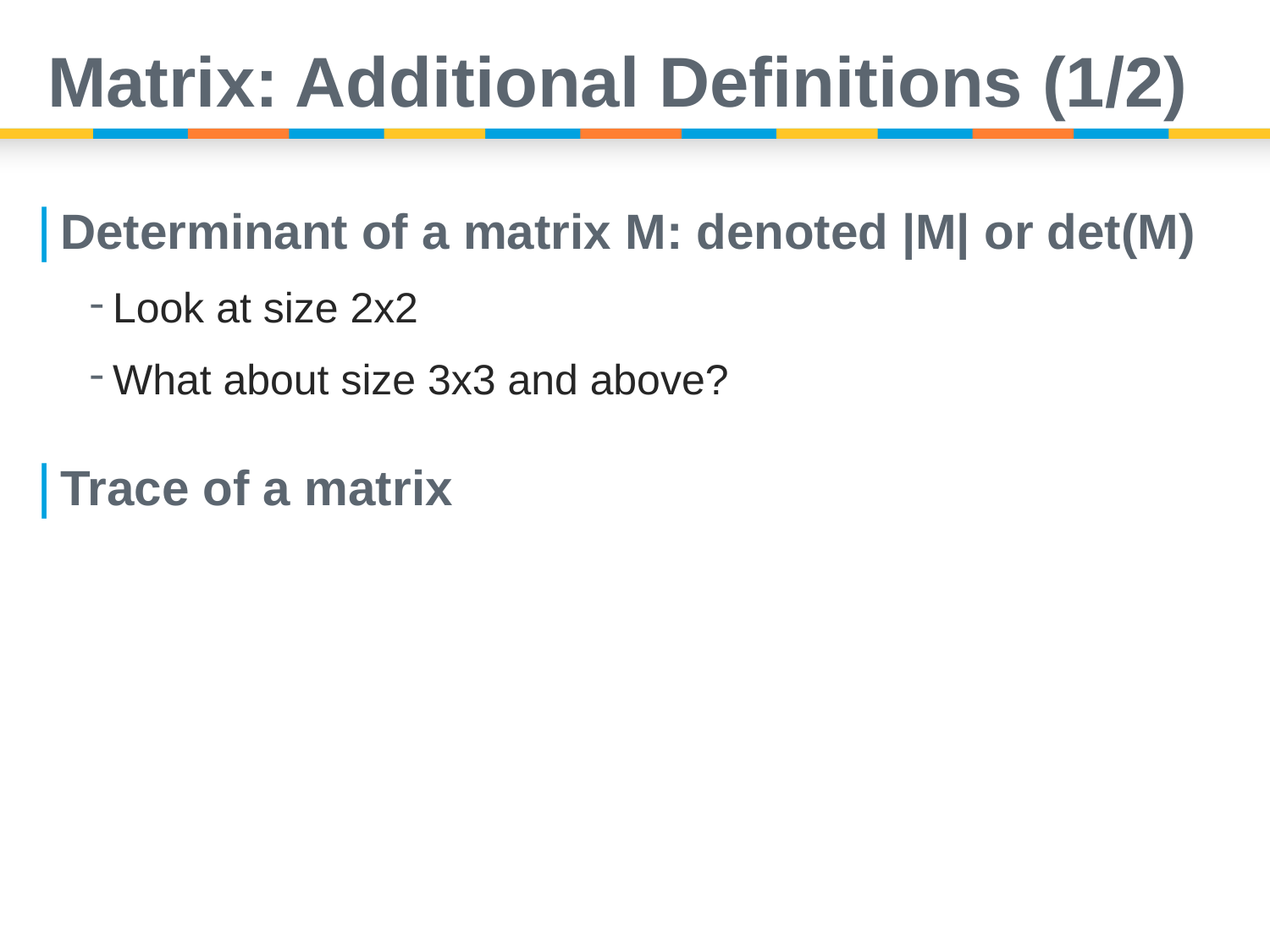

# Matrix: Additional Definitions (1/2)
Determinant of a matrix M: denoted |M| or det(M)
Look at size 2x2
What about size 3x3 and above?
Trace of a matrix